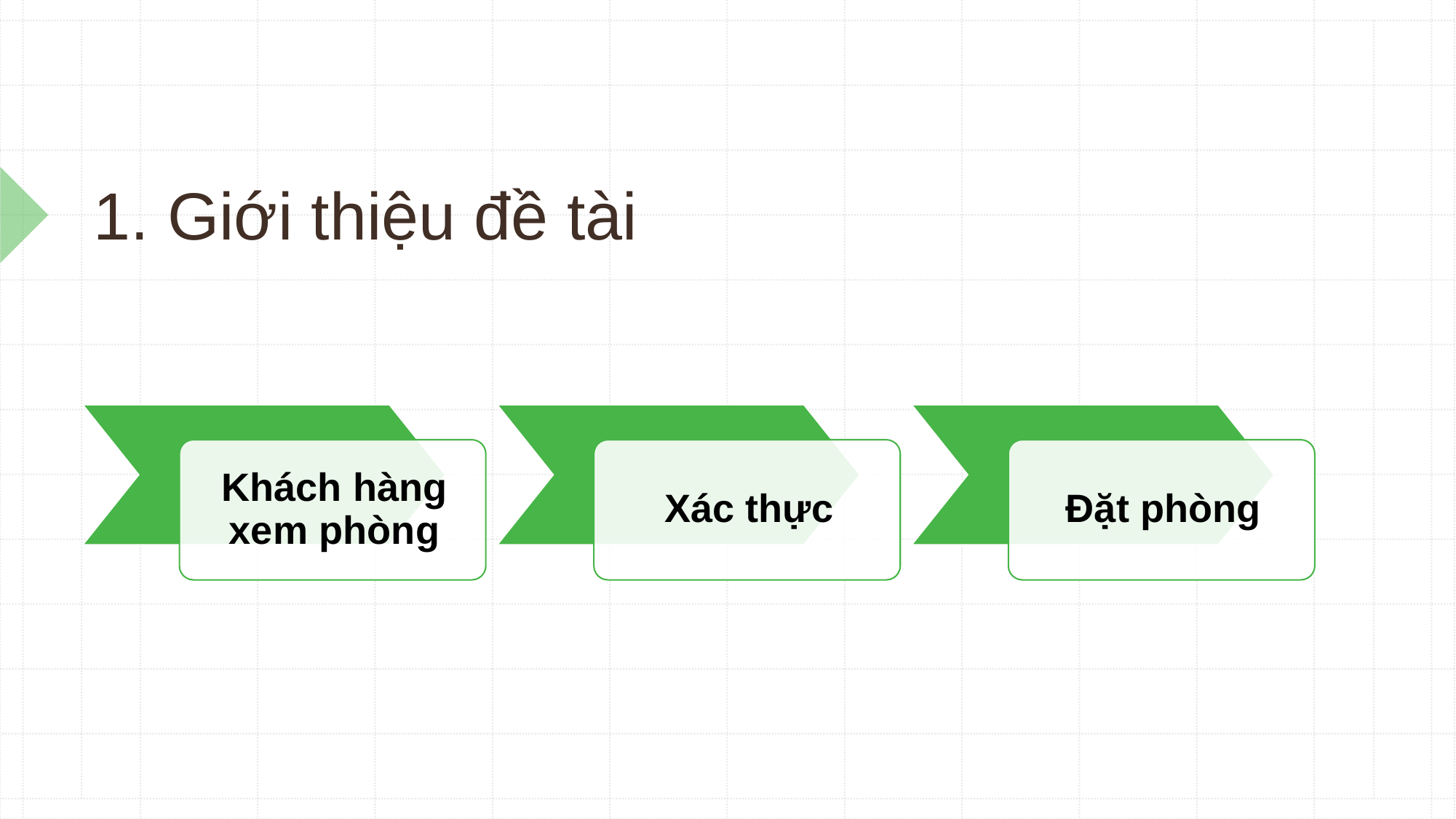

# 1. Giới thiệu đề tài
Khách hàng xem phòng
Xác thực
Đặt phòng